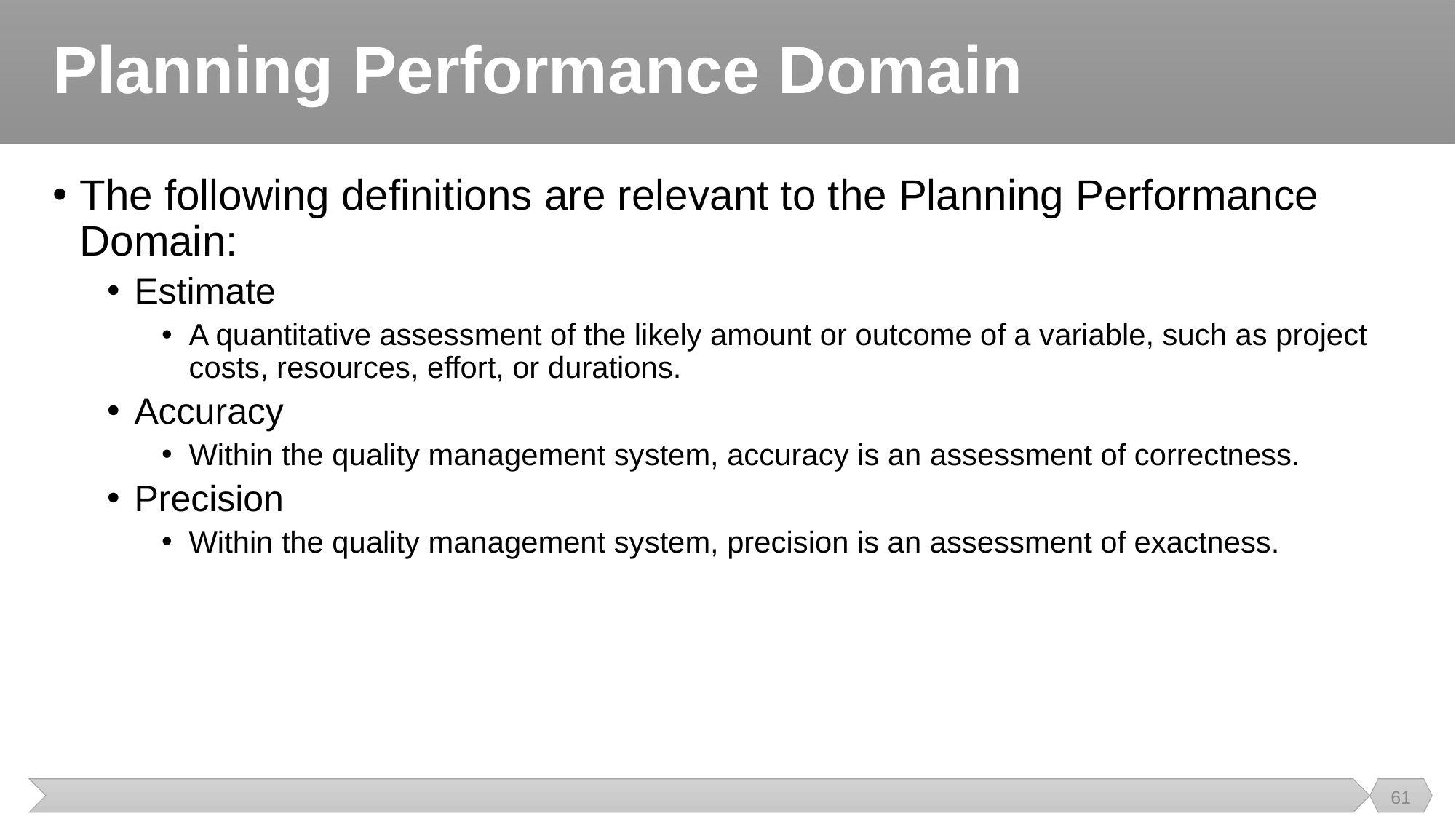

# Planning Performance Domain
The following definitions are relevant to the Planning Performance Domain:
Estimate
A quantitative assessment of the likely amount or outcome of a variable, such as project costs, resources, effort, or durations.
Accuracy
Within the quality management system, accuracy is an assessment of correctness.
Precision
Within the quality management system, precision is an assessment of exactness.
61